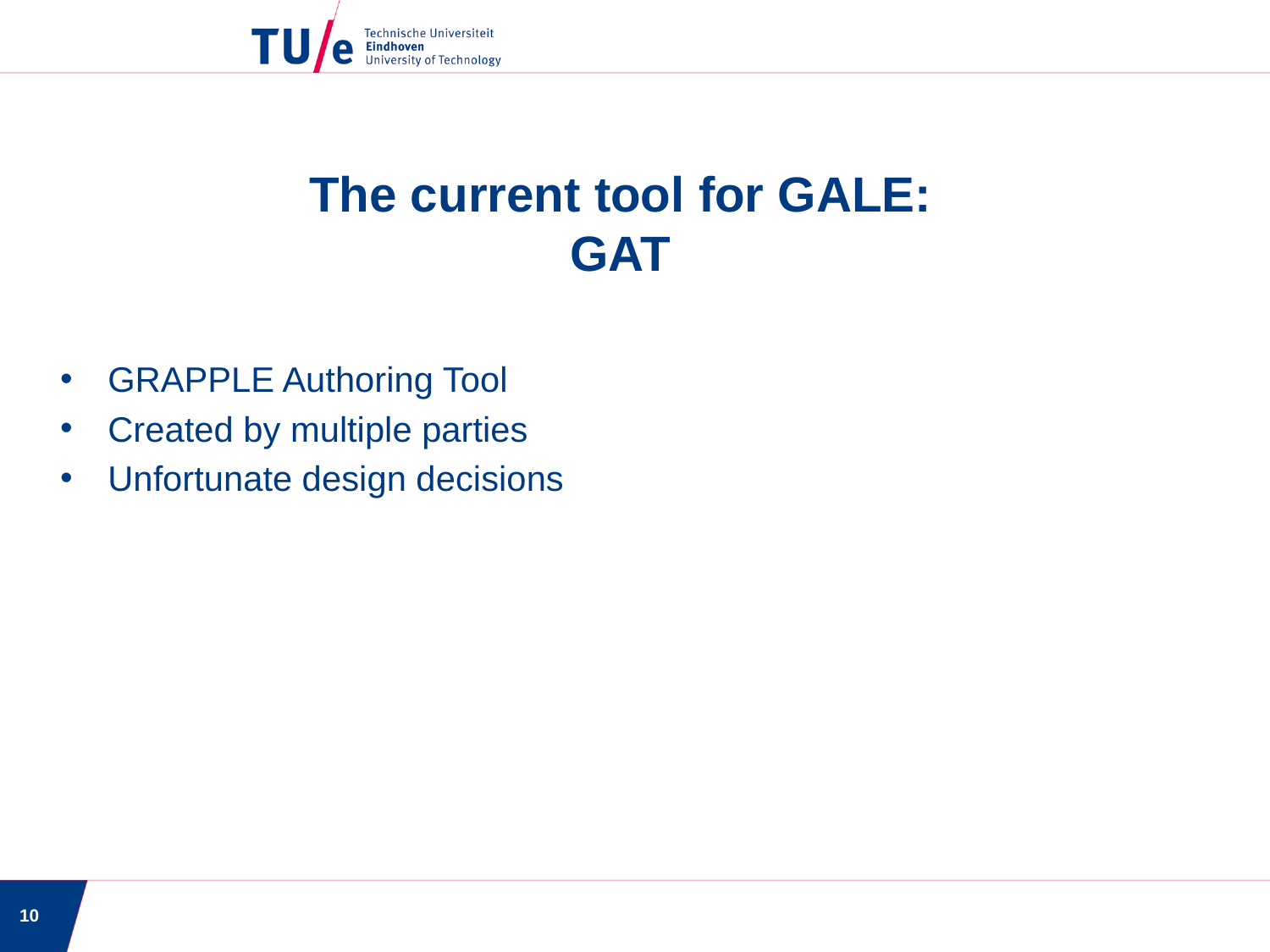

The current tool for GALE:
GAT

GRAPPLE Authoring Tool
Created by multiple parties
Unfortunate design decisions

10